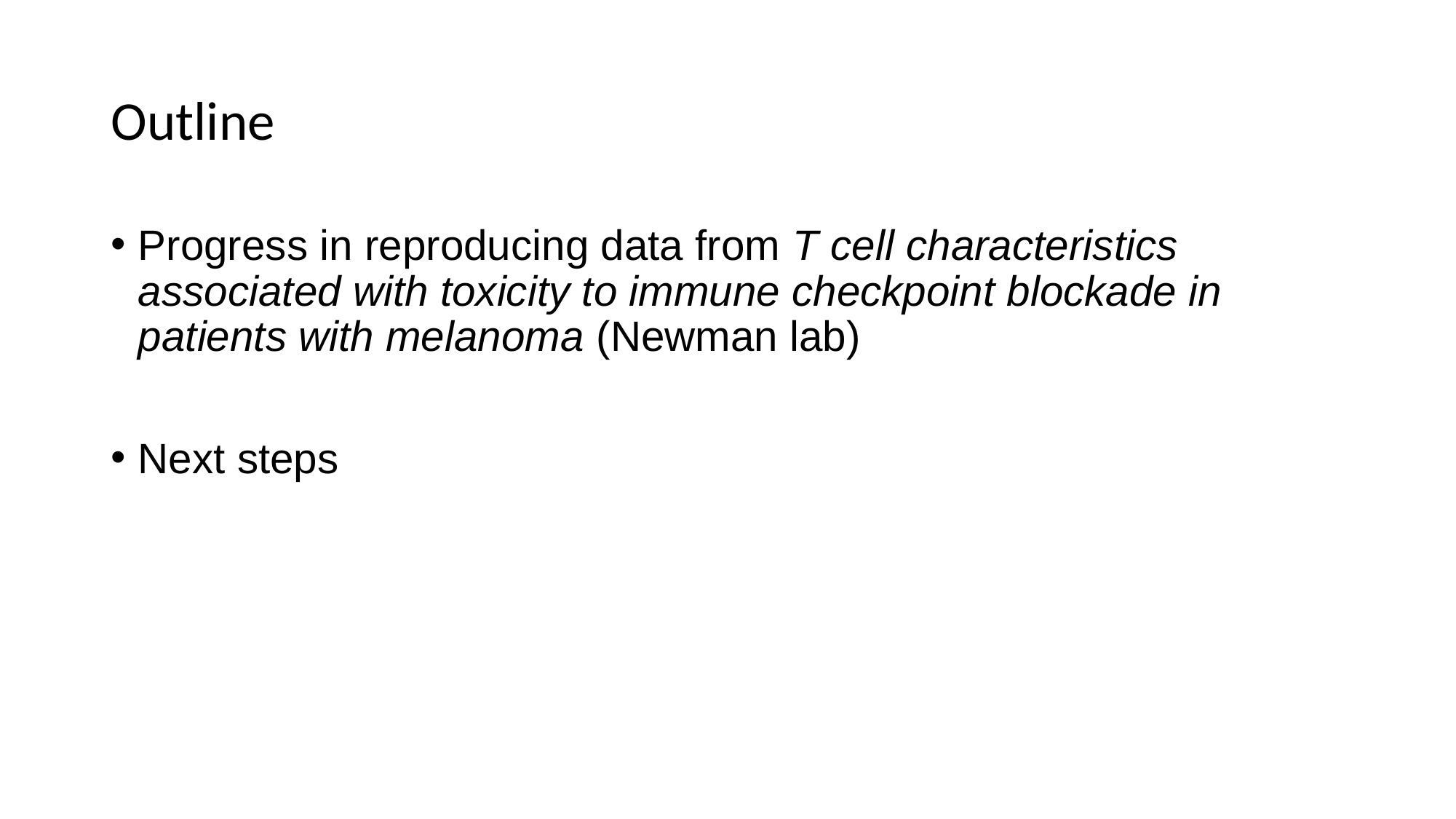

# Outline
Progress in reproducing data from T cell characteristics associated with toxicity to immune checkpoint blockade in patients with melanoma (Newman lab)

Next steps